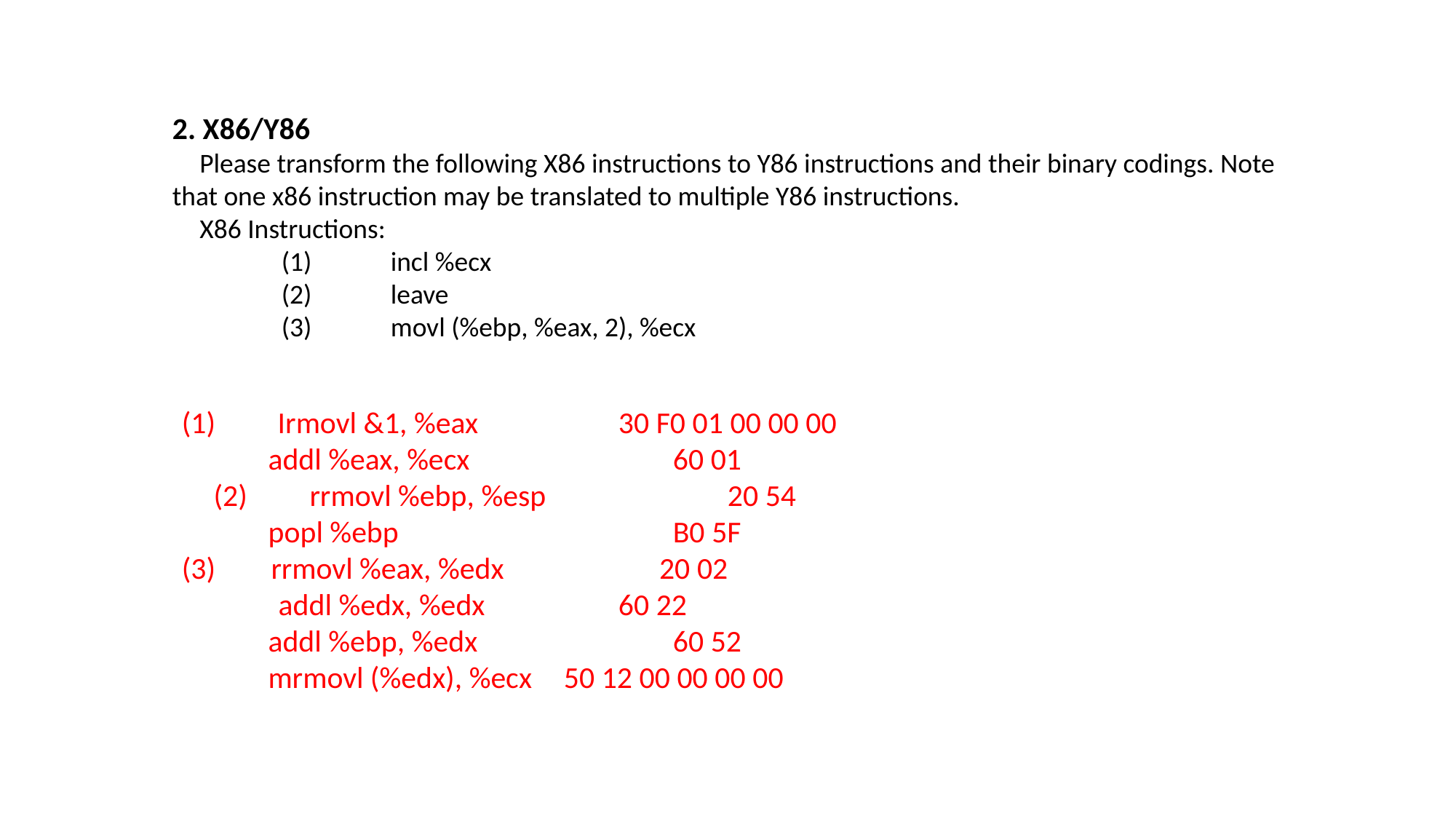

2. X86/Y86
Please transform the following X86 instructions to Y86 instructions and their binary codings. Note that one x86 instruction may be translated to multiple Y86 instructions.
X86 Instructions:
	(1)	incl %ecx
	(2)	leave
	(3)	movl (%ebp, %eax, 2), %ecx
(1)         Irmovl &1, %eax  		30 F0 01 00 00 00
addl %eax, %ecx  		60 01
(2)         rrmovl %ebp, %esp		20 54
popl %ebp			B0 5F
       rrmovl %eax, %edx		20 02
              addl %edx, %edx 		60 22
addl %ebp, %edx 		60 52
mrmovl (%edx), %ecx 	50 12 00 00 00 00